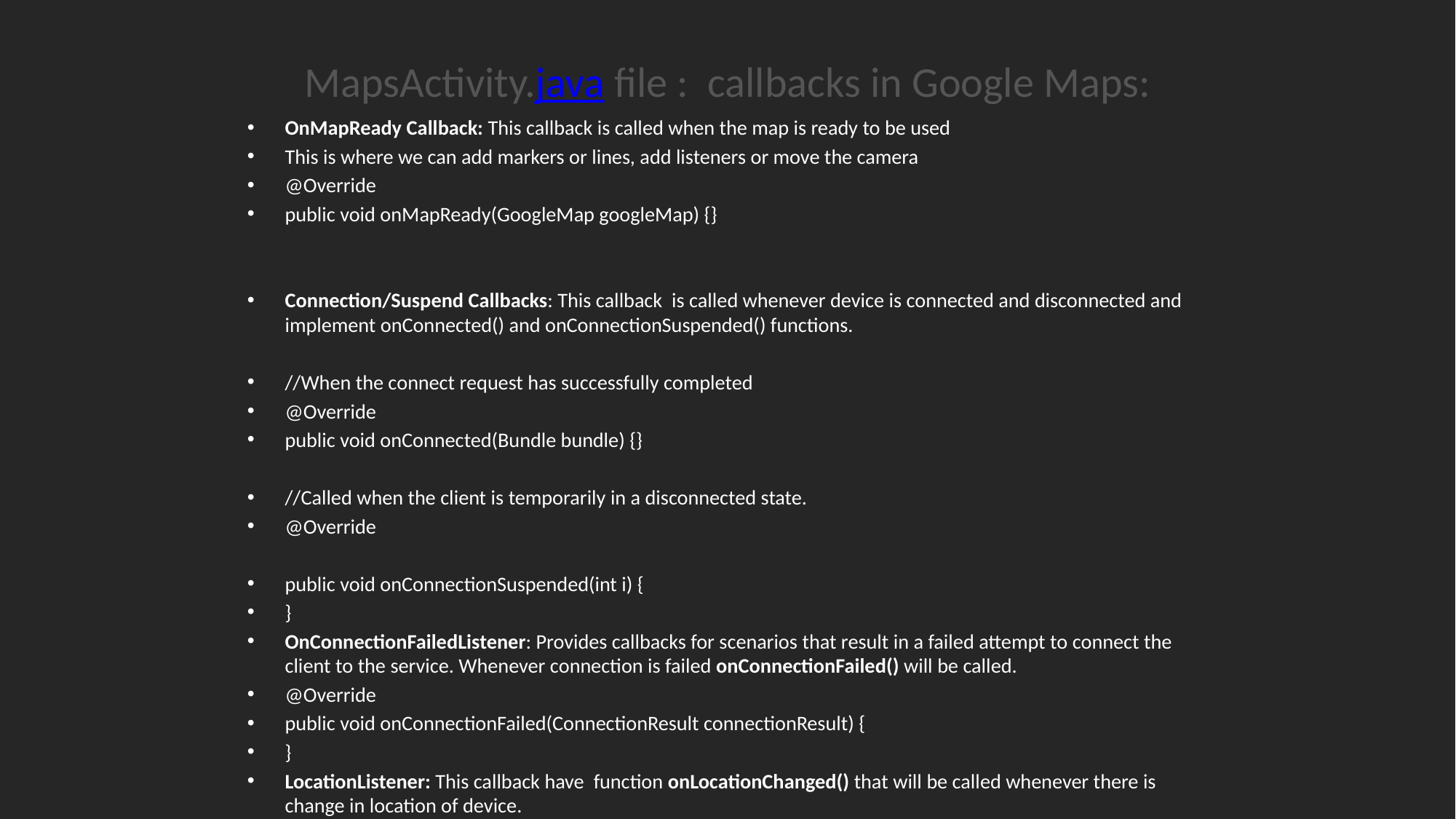

# MapsActivity.java file :  callbacks in Google Maps:
OnMapReady Callback: This callback is called when the map is ready to be used
This is where we can add markers or lines, add listeners or move the camera
@Override
public void onMapReady(GoogleMap googleMap) {}

Connection/Suspend Callbacks: This callback  is called whenever device is connected and disconnected and implement onConnected() and onConnectionSuspended() functions.

//When the connect request has successfully completed
@Override
public void onConnected(Bundle bundle) {}

//Called when the client is temporarily in a disconnected state.
@Override

public void onConnectionSuspended(int i) {
}
OnConnectionFailedListener: Provides callbacks for scenarios that result in a failed attempt to connect the client to the service. Whenever connection is failed onConnectionFailed() will be called.
@Override
public void onConnectionFailed(ConnectionResult connectionResult) {
}
LocationListener: This callback have  function onLocationChanged() that will be called whenever there is change in location of device.